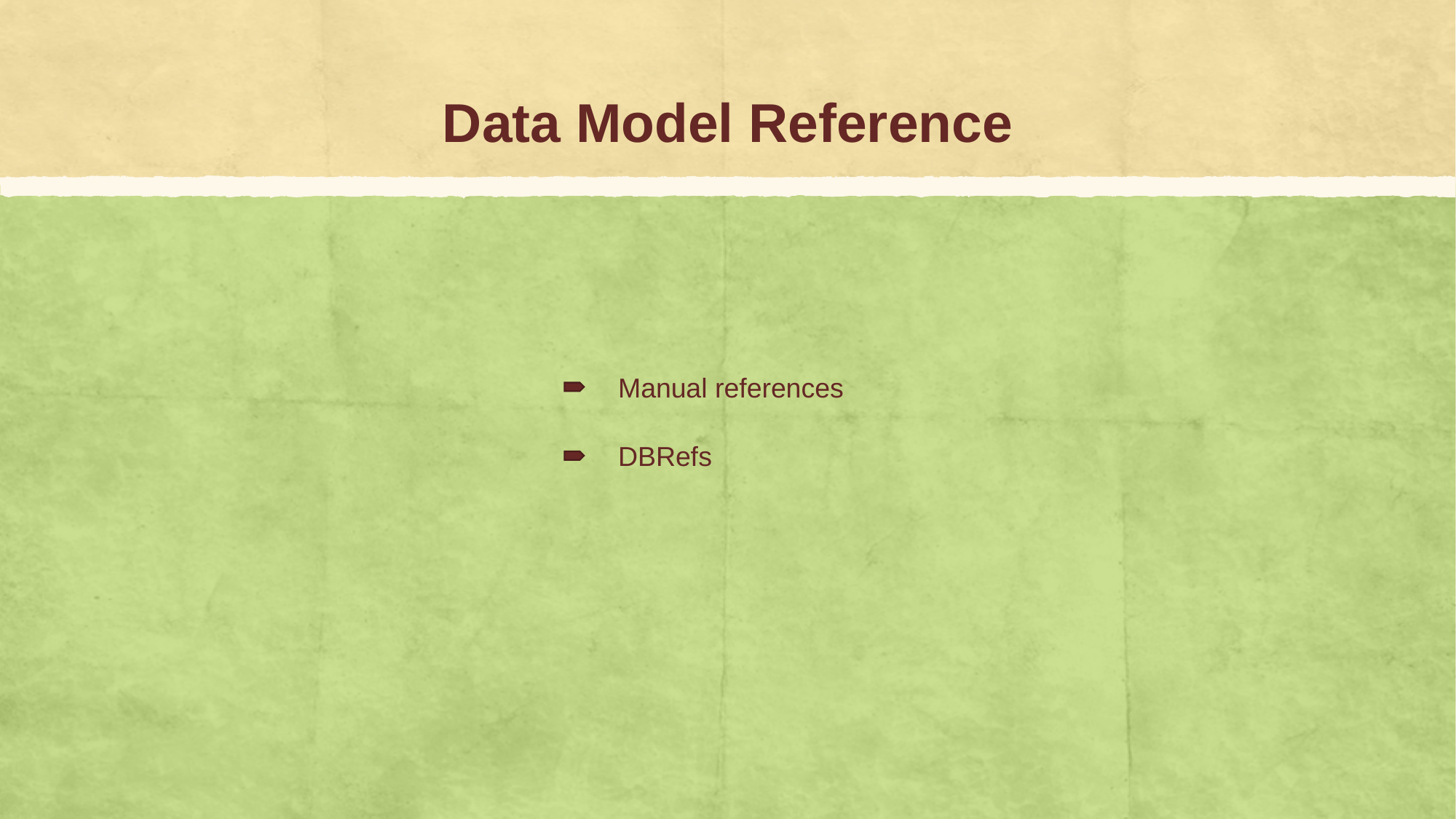

# Data Model Reference
Manual references

DBRefs